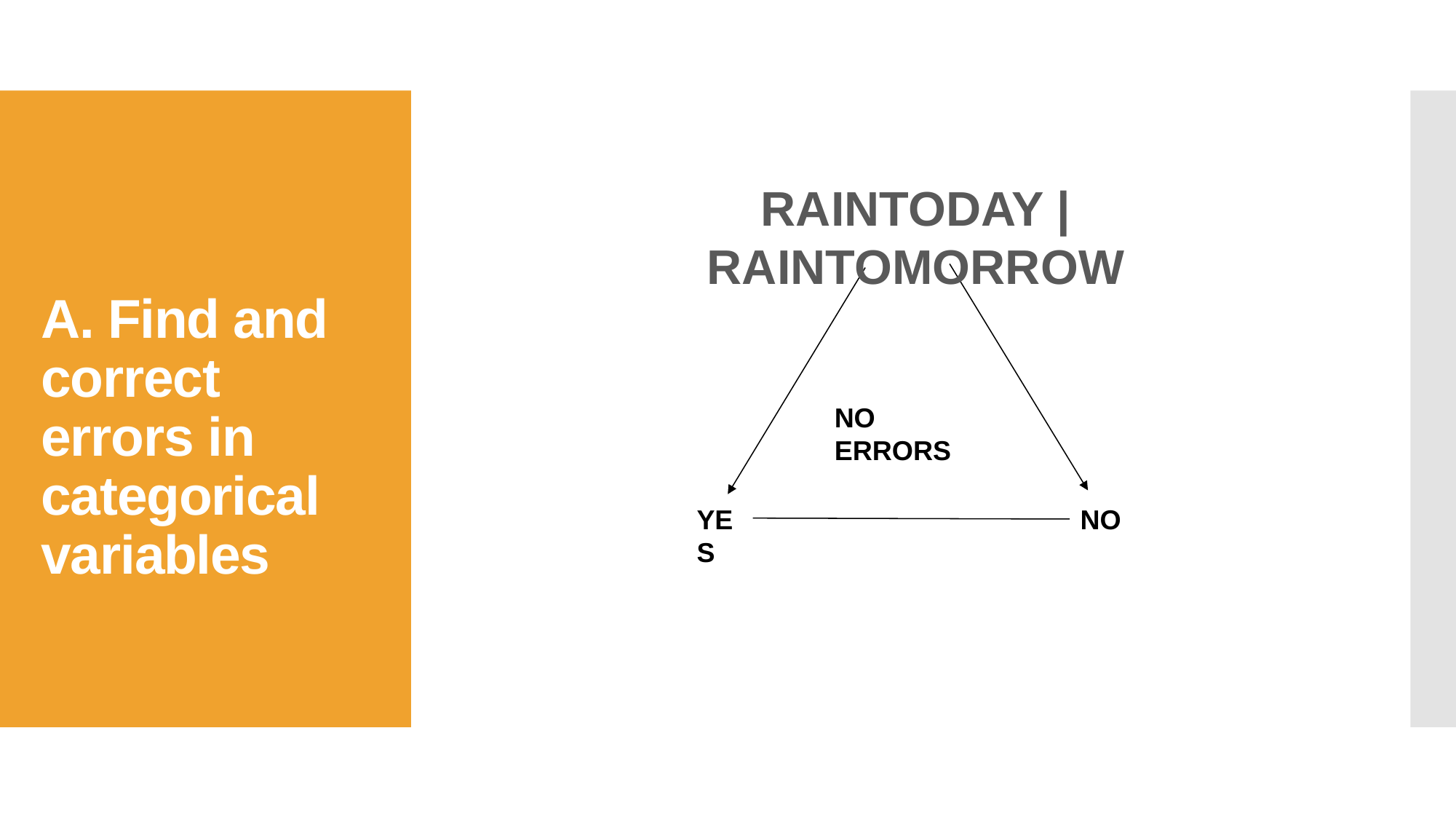

# A. Find and correct errors in categorical variables
RAINTODAY | RAINTOMORROW

NO ERRORS
YES
NO